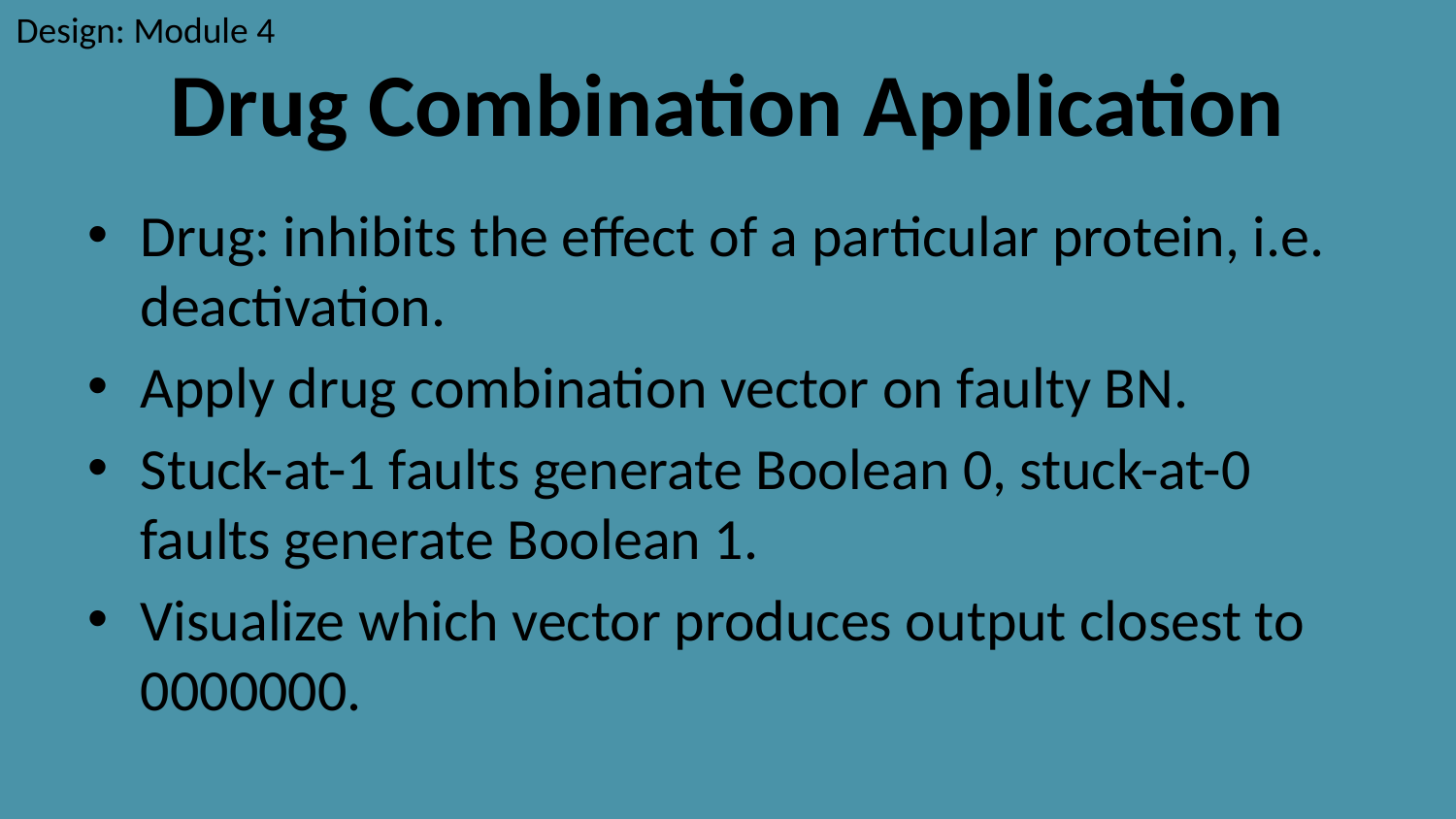

Design: Module 4
# Drug Combination Application
Drug: inhibits the effect of a particular protein, i.e. deactivation.
Apply drug combination vector on faulty BN.
Stuck-at-1 faults generate Boolean 0, stuck-at-0 faults generate Boolean 1.
Visualize which vector produces output closest to 0000000.